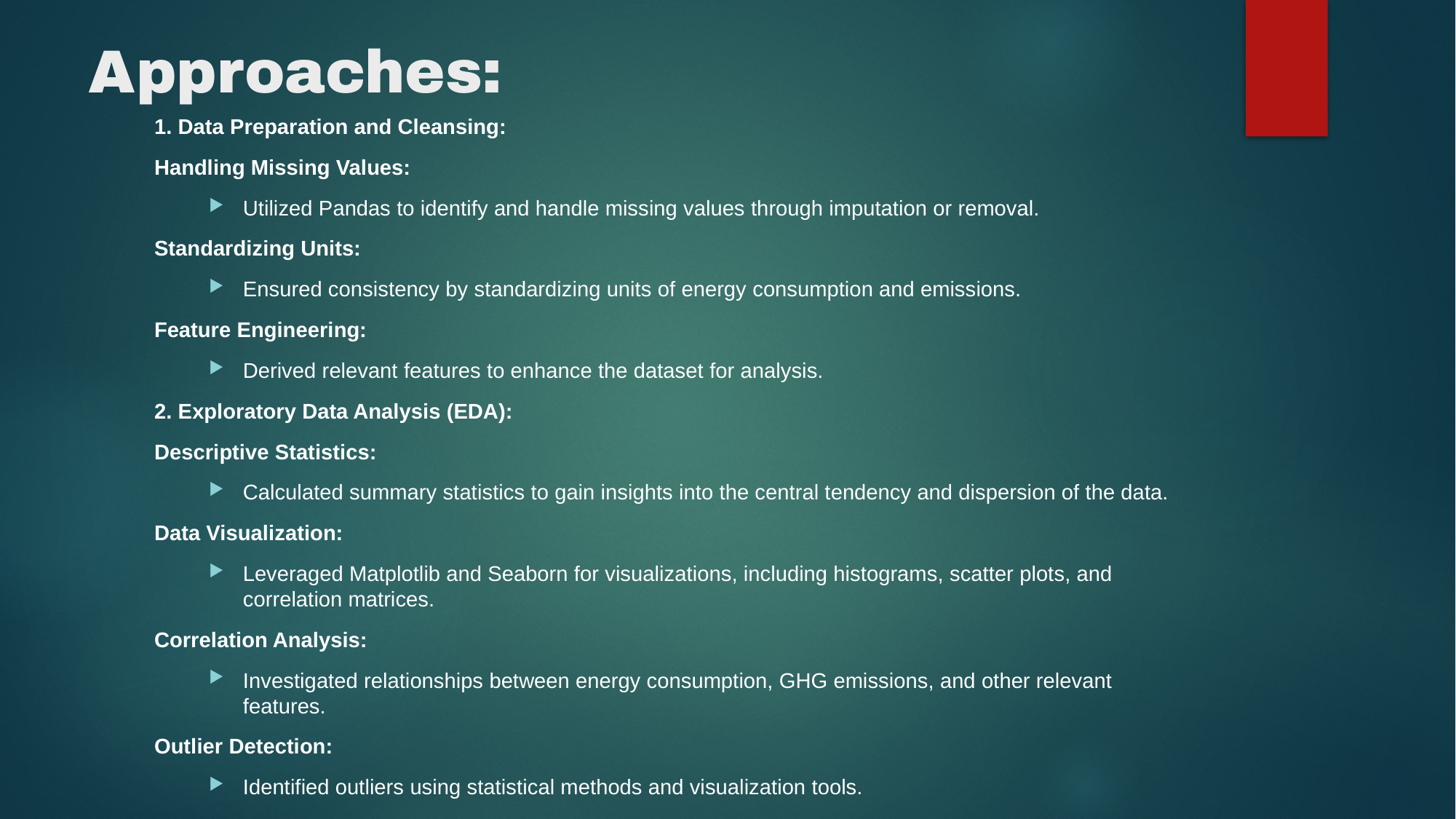

# Approaches:
1. Data Preparation and Cleansing:
Handling Missing Values:
Utilized Pandas to identify and handle missing values through imputation or removal.
Standardizing Units:
Ensured consistency by standardizing units of energy consumption and emissions.
Feature Engineering:
Derived relevant features to enhance the dataset for analysis.
2. Exploratory Data Analysis (EDA):
Descriptive Statistics:
Calculated summary statistics to gain insights into the central tendency and dispersion of the data.
Data Visualization:
Leveraged Matplotlib and Seaborn for visualizations, including histograms, scatter plots, and correlation matrices.
Correlation Analysis:
Investigated relationships between energy consumption, GHG emissions, and other relevant features.
Outlier Detection:
Identified outliers using statistical methods and visualization tools.